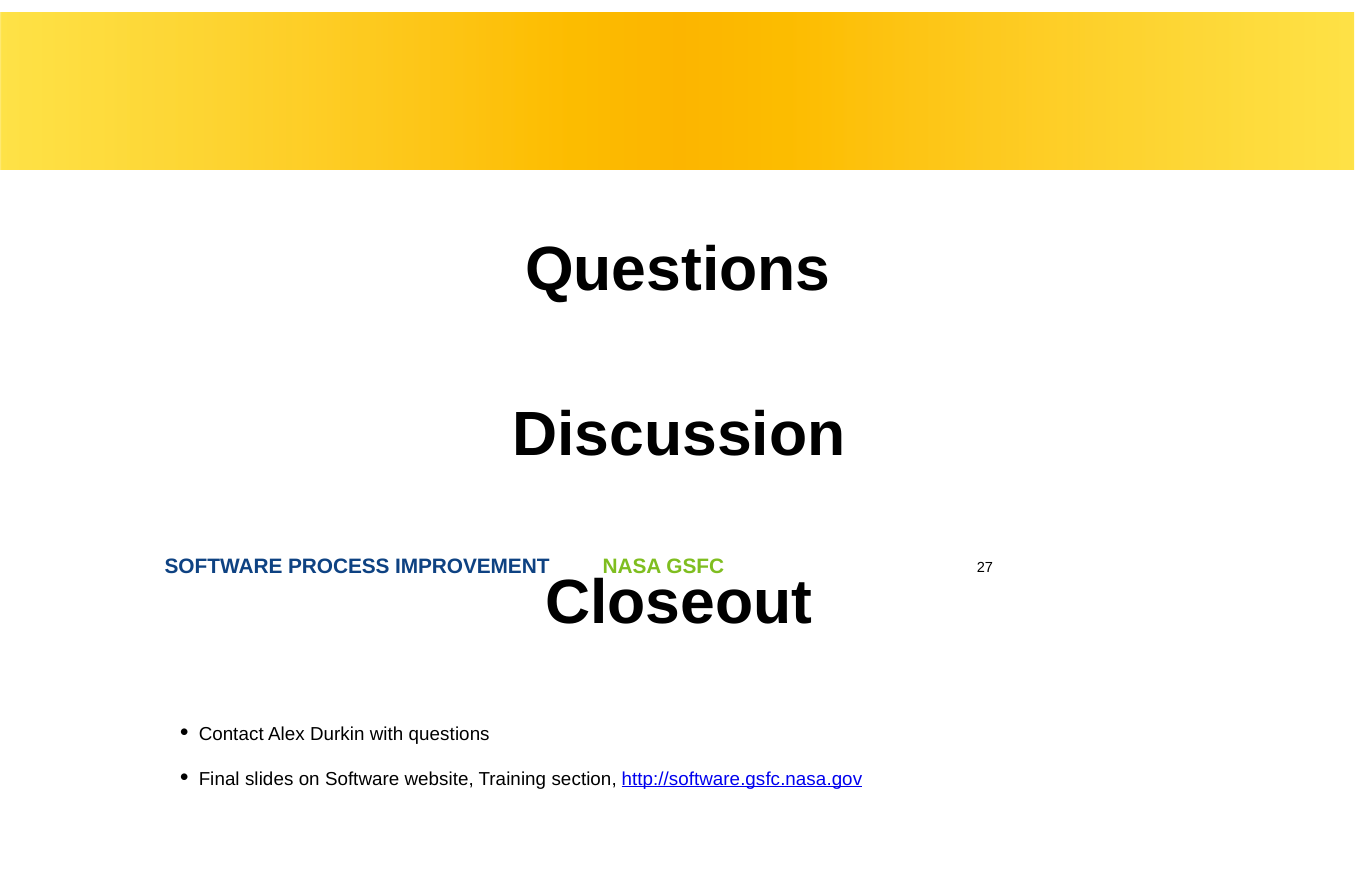

# Questions
Discussion

Closeout
SOFTWARE PROCESS IMPROVEMENT
NASA GSFC
27
Contact Alex Durkin with questions

Final slides on Software website, Training section, http://software.gsfc.nasa.gov